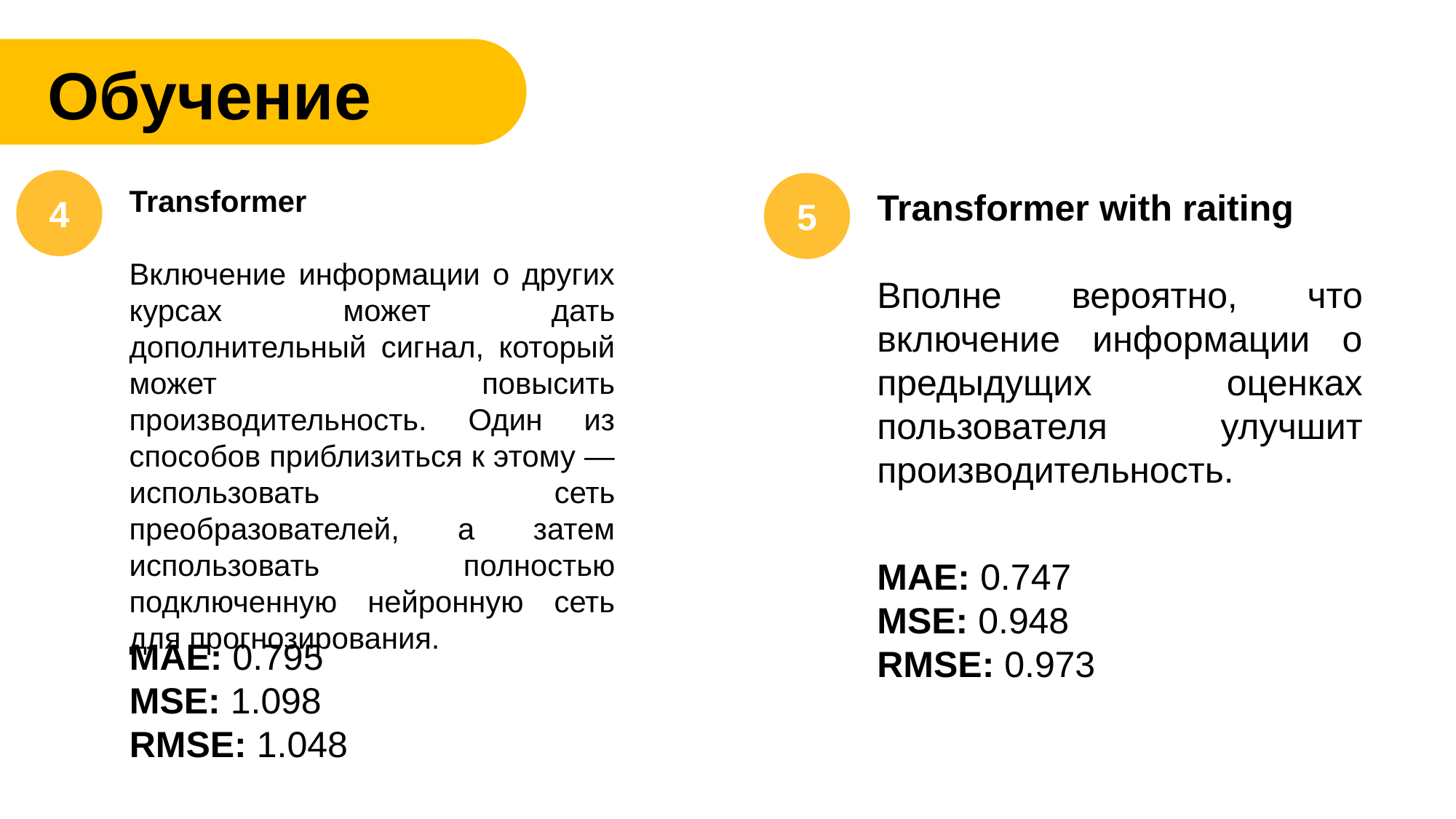

MAE	1.199
MSE	1.995
RMSE	1.412

Обучение
4
5
Transformer

Включение информации о других курсах может дать дополнительный сигнал, который может повысить производительность. Один из способов приблизиться к этому — использовать сеть преобразователей, а затем использовать полностью подключенную нейронную сеть для прогнозирования.
Transformer with raiting

Вполне вероятно, что включение информации о предыдущих оценках пользователя улучшит производительность.
3
Matrix factorization

Применим сигмоидальную функцию к выходным данным модели, которая ограничивает диапазон от 0 до 1, а затем масштабируя ее в пределах диапазона, который мы можем определить.
Средняя оценка коммуникации сильно коррелирует с суммой дней, затраченных на прохождение курсов, с количеством курсов и количеством выполненных курсов.
Число выданных продуктов сильно коррелирует с процентом завершенных курсов и количеством дней, затрачиваемых на обучение в целом.
Эффект работы онлайн на успеваемость по курсам минимален. Также, слабо заметен эффект данного фактора и при анализе средней оценки за коммуникации сотрудников.
Пройденные курсы
Коммуникации

MAE: 0.747
MSE: 0.948
RMSE: 0.973
MAE: 2.033
MSE: 5.999
RMSE: 2.449
MAE: 0.795
MSE: 1.098
RMSE: 1.048